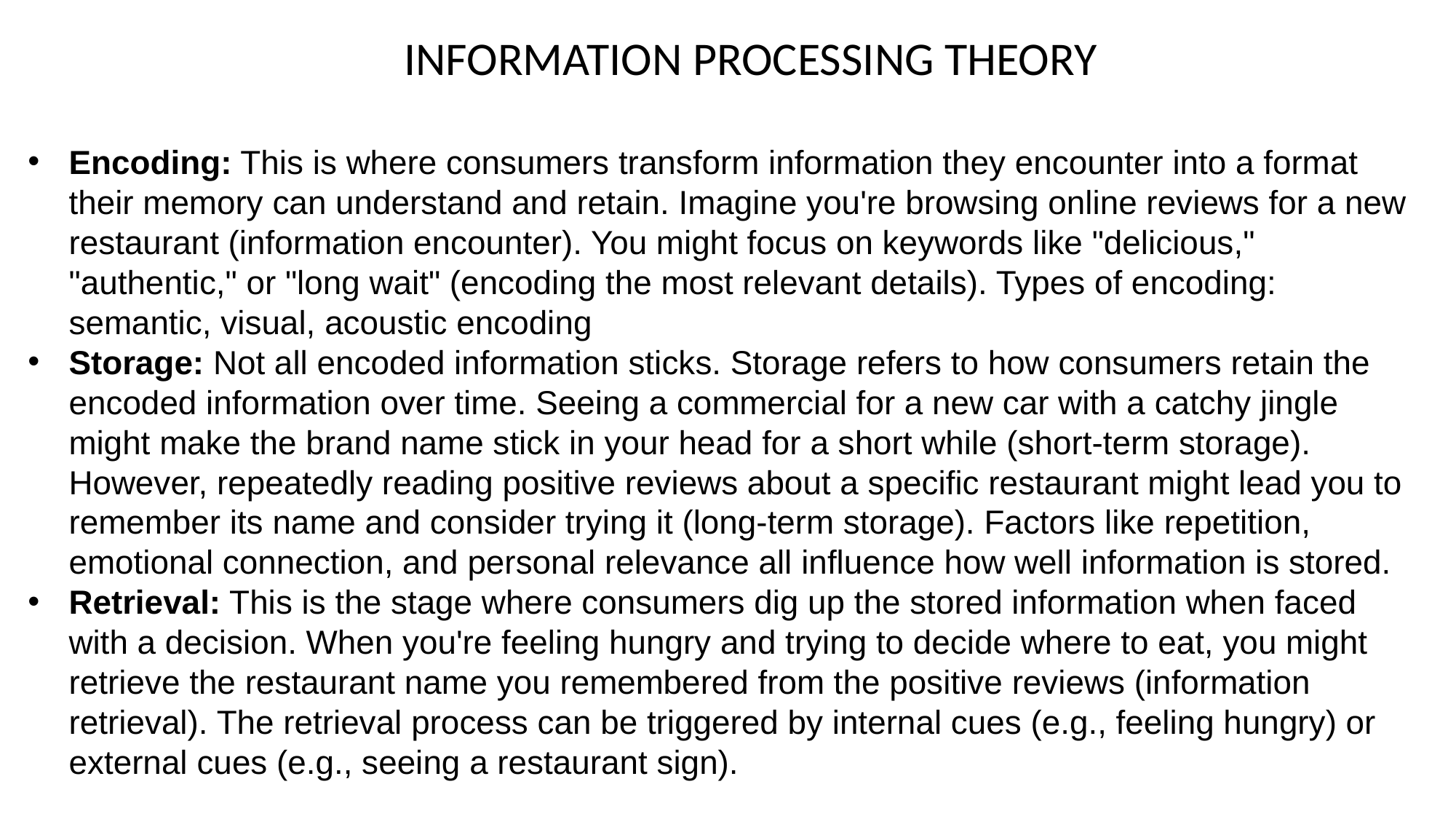

# INFORMATION PROCESSING THEORY
Encoding: This is where consumers transform information they encounter into a format their memory can understand and retain. Imagine you're browsing online reviews for a new restaurant (information encounter). You might focus on keywords like "delicious," "authentic," or "long wait" (encoding the most relevant details). Types of encoding: semantic, visual, acoustic encoding
Storage: Not all encoded information sticks. Storage refers to how consumers retain the encoded information over time. Seeing a commercial for a new car with a catchy jingle might make the brand name stick in your head for a short while (short-term storage). However, repeatedly reading positive reviews about a specific restaurant might lead you to remember its name and consider trying it (long-term storage). Factors like repetition, emotional connection, and personal relevance all influence how well information is stored.
Retrieval: This is the stage where consumers dig up the stored information when faced with a decision. When you're feeling hungry and trying to decide where to eat, you might retrieve the restaurant name you remembered from the positive reviews (information retrieval). The retrieval process can be triggered by internal cues (e.g., feeling hungry) or external cues (e.g., seeing a restaurant sign).